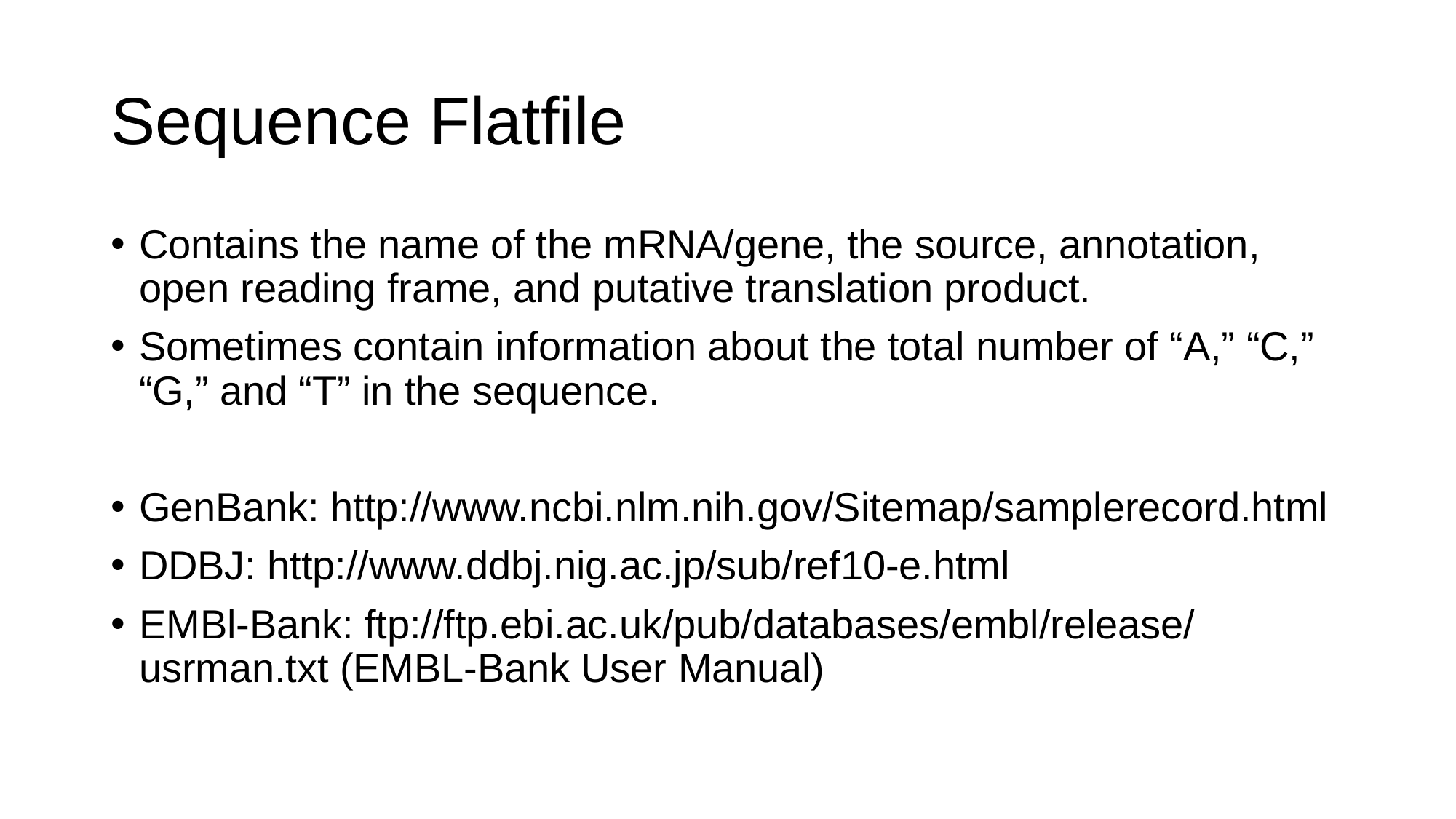

# Sequence Flatfile
Contains the name of the mRNA/gene, the source, annotation, open reading frame, and putative translation product.
Sometimes contain information about the total number of “A,” “C,” “G,” and “T” in the sequence.

GenBank: http://www.ncbi.nlm.nih.gov/Sitemap/samplerecord.html
DDBJ: http://www.ddbj.nig.ac.jp/sub/ref10-e.html
EMBl-Bank: ftp://ftp.ebi.ac.uk/pub/databases/embl/release/usrman.txt (EMBL-Bank User Manual)